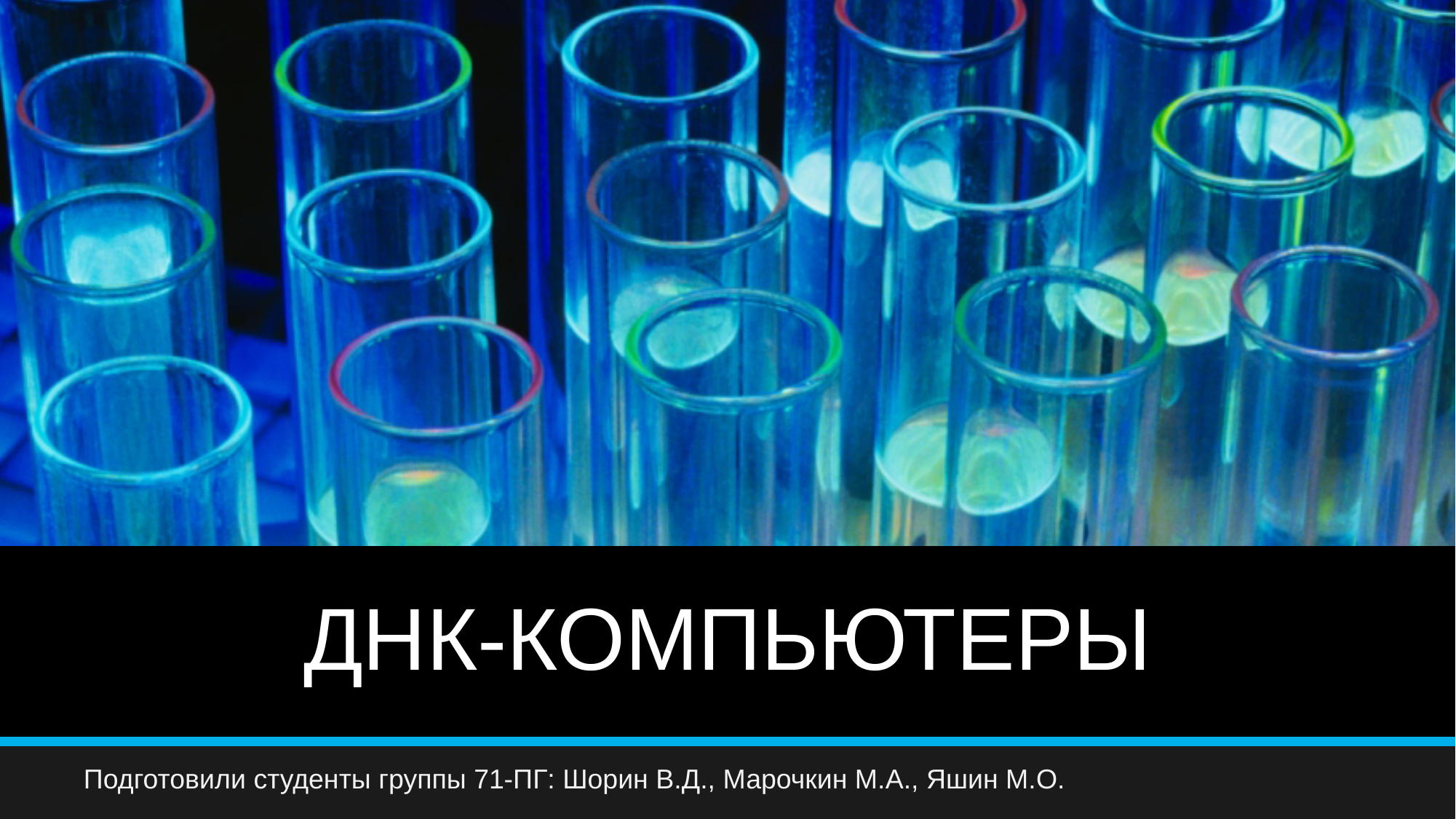

# ДНК-КОМПЬЮТЕРЫ
Подготовили студенты группы 71-ПГ: Шорин В.Д., Марочкин М.А., Яшин М.О.